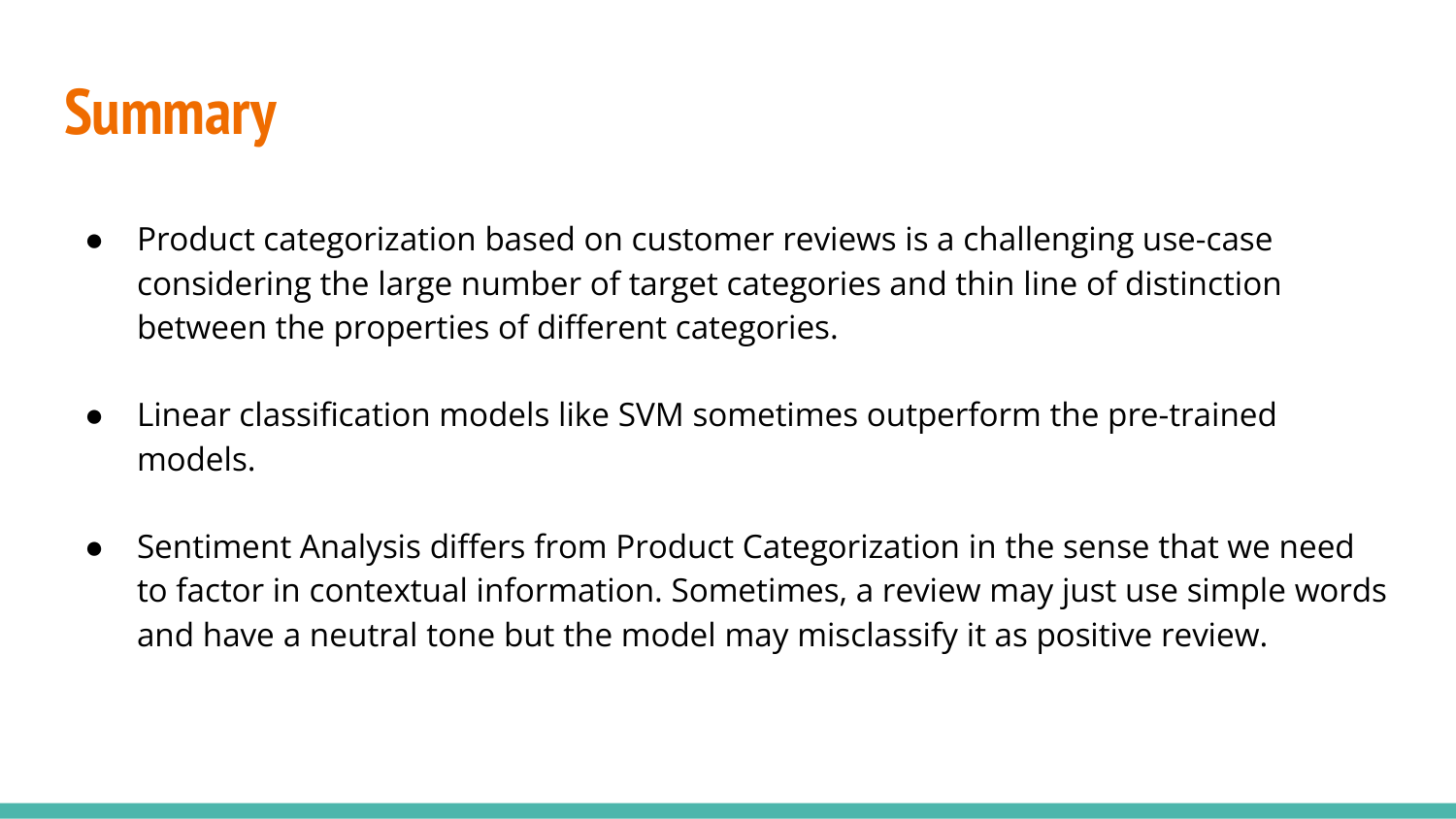

# Summary
Product categorization based on customer reviews is a challenging use-case considering the large number of target categories and thin line of distinction between the properties of different categories.

Linear classification models like SVM sometimes outperform the pre-trained models.

Sentiment Analysis differs from Product Categorization in the sense that we need to factor in contextual information. Sometimes, a review may just use simple words and have a neutral tone but the model may misclassify it as positive review.